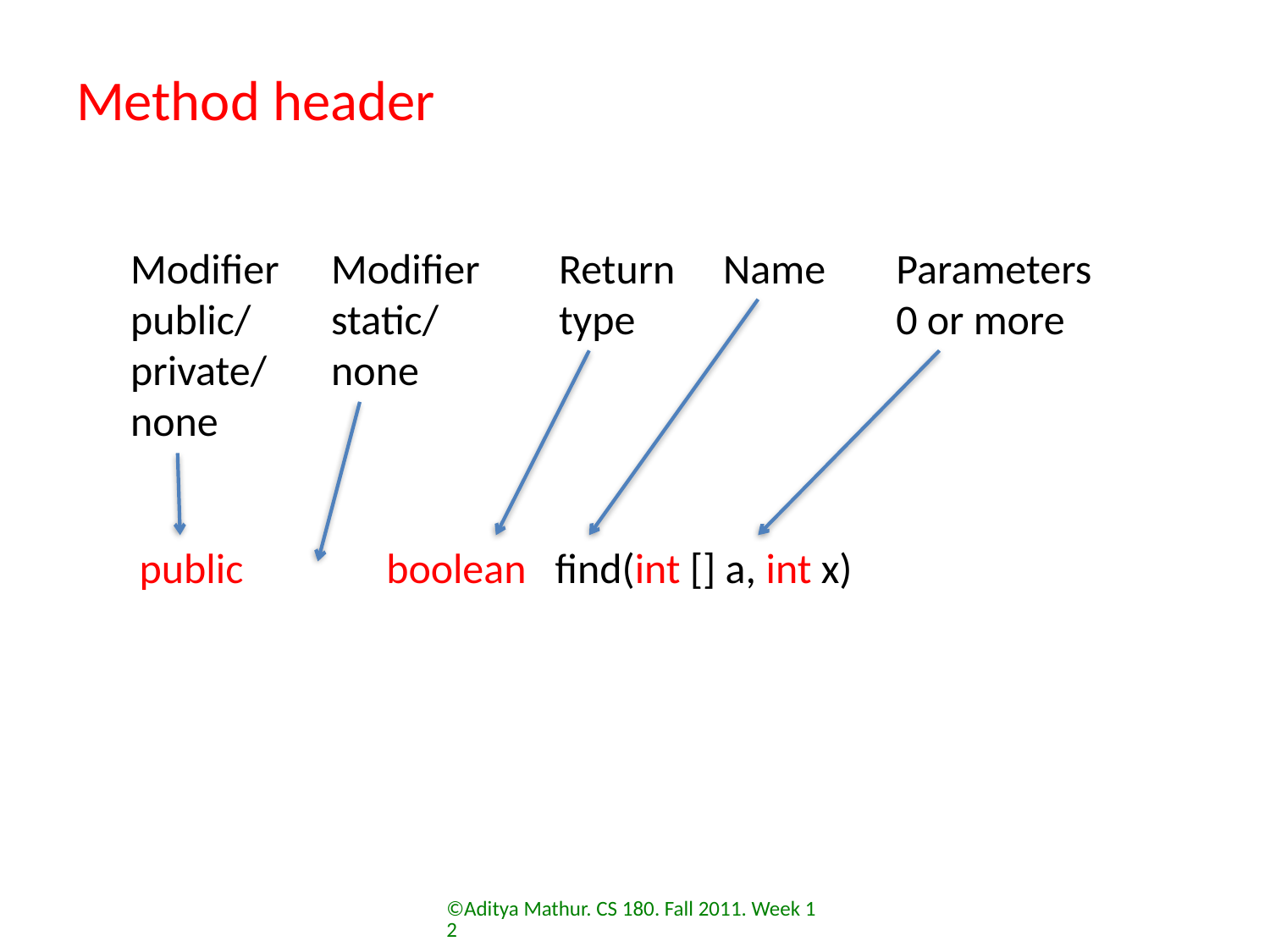

# Method header
Modifier
public/
private/
none
Modifier
static/
none
Return
type
Name
Parameters
0 or more
public               boolean   find(int [] a, int x)
©Aditya Mathur. CS 180. Fall 2011. Week 12